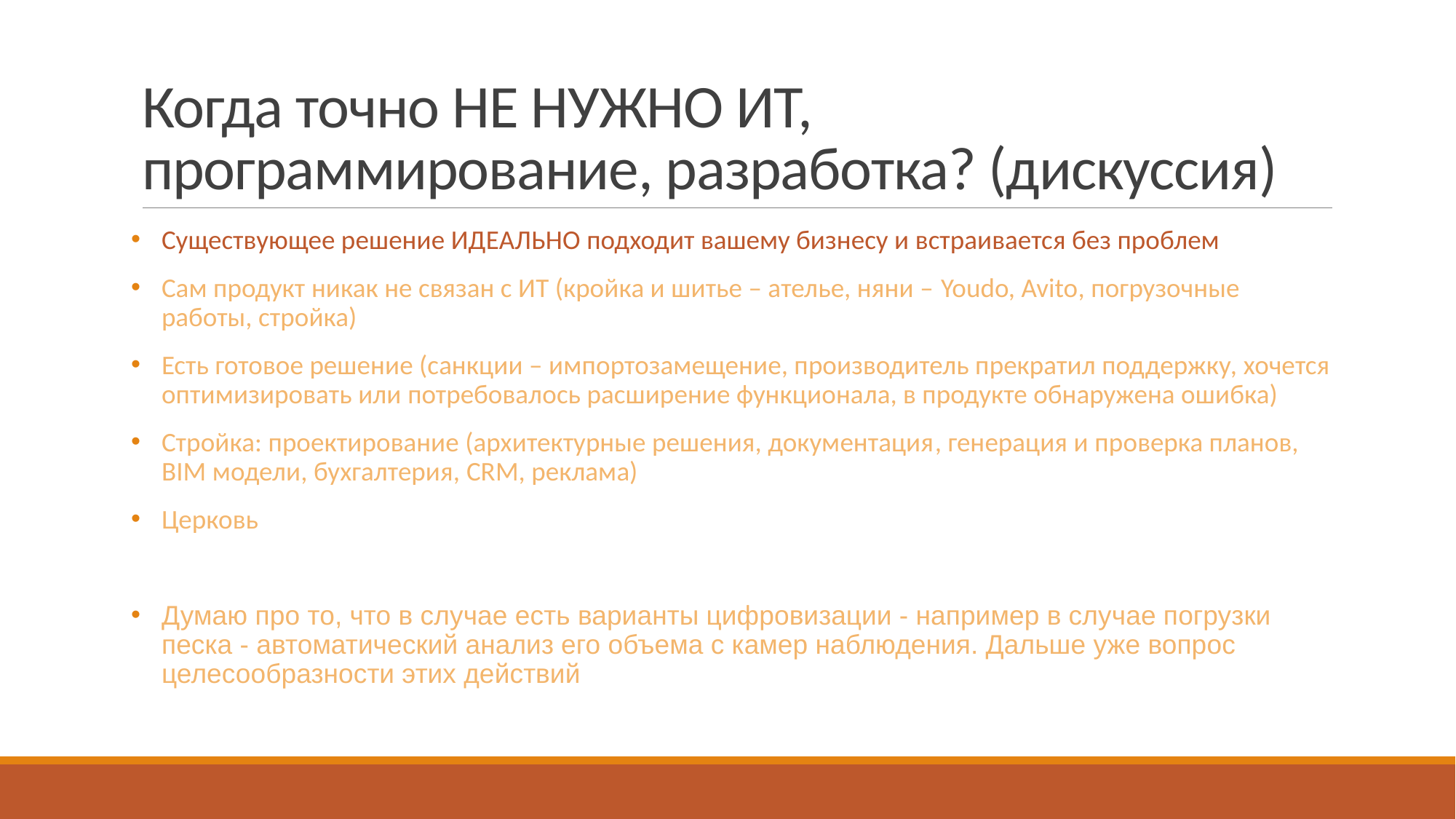

# Когда точно НЕ НУЖНО ИТ, программирование, разработка? (дискуссия)
Существующее решение ИДЕАЛЬНО подходит вашему бизнесу и встраивается без проблем
Сам продукт никак не связан с ИТ (кройка и шитье – ателье, няни – Youdo, Avito, погрузочные работы, стройка)
Есть готовое решение (санкции – импортозамещение, производитель прекратил поддержку, хочется оптимизировать или потребовалось расширение функционала, в продукте обнаружена ошибка)
Стройка: проектирование (архитектурные решения, документация, генерация и проверка планов, BIM модели, бухгалтерия, CRM, реклама)
Церковь

Думаю про то, что в случае есть варианты цифровизации - например в случае погрузки песка - автоматический анализ его объема с камер наблюдения. Дальше уже вопрос целесообразности этих действий